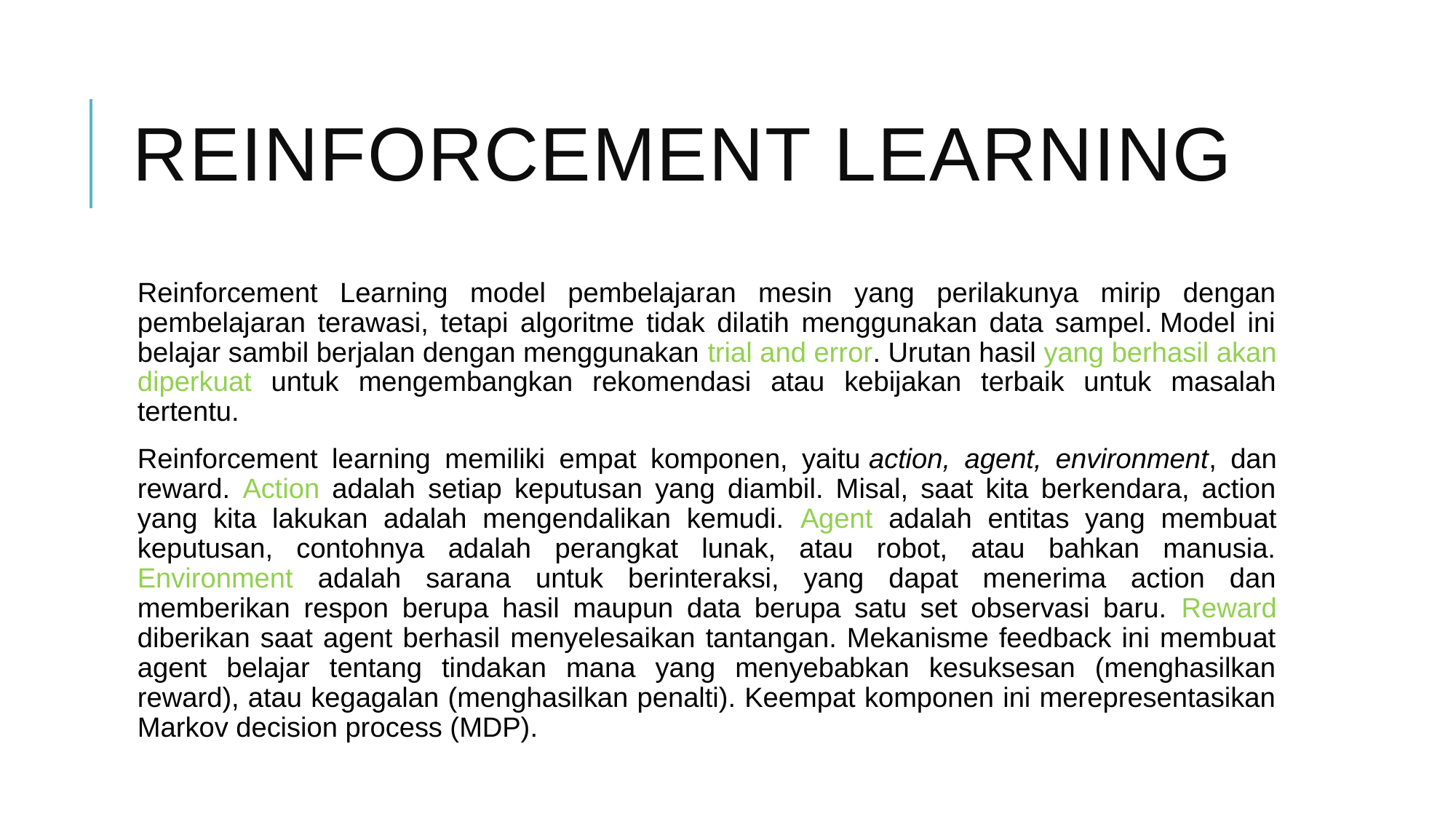

# Reinforcement Learning
Reinforcement Learning model pembelajaran mesin yang perilakunya mirip dengan pembelajaran terawasi, tetapi algoritme tidak dilatih menggunakan data sampel. Model ini belajar sambil berjalan dengan menggunakan trial and error. Urutan hasil yang berhasil akan diperkuat untuk mengembangkan rekomendasi atau kebijakan terbaik untuk masalah tertentu.
Reinforcement learning memiliki empat komponen, yaitu action, agent, environment, dan reward. Action adalah setiap keputusan yang diambil. Misal, saat kita berkendara, action yang kita lakukan adalah mengendalikan kemudi. Agent adalah entitas yang membuat keputusan, contohnya adalah perangkat lunak, atau robot, atau bahkan manusia. Environment adalah sarana untuk berinteraksi, yang dapat menerima action dan memberikan respon berupa hasil maupun data berupa satu set observasi baru. Reward diberikan saat agent berhasil menyelesaikan tantangan. Mekanisme feedback ini membuat agent belajar tentang tindakan mana yang menyebabkan kesuksesan (menghasilkan reward), atau kegagalan (menghasilkan penalti). Keempat komponen ini merepresentasikan Markov decision process (MDP).